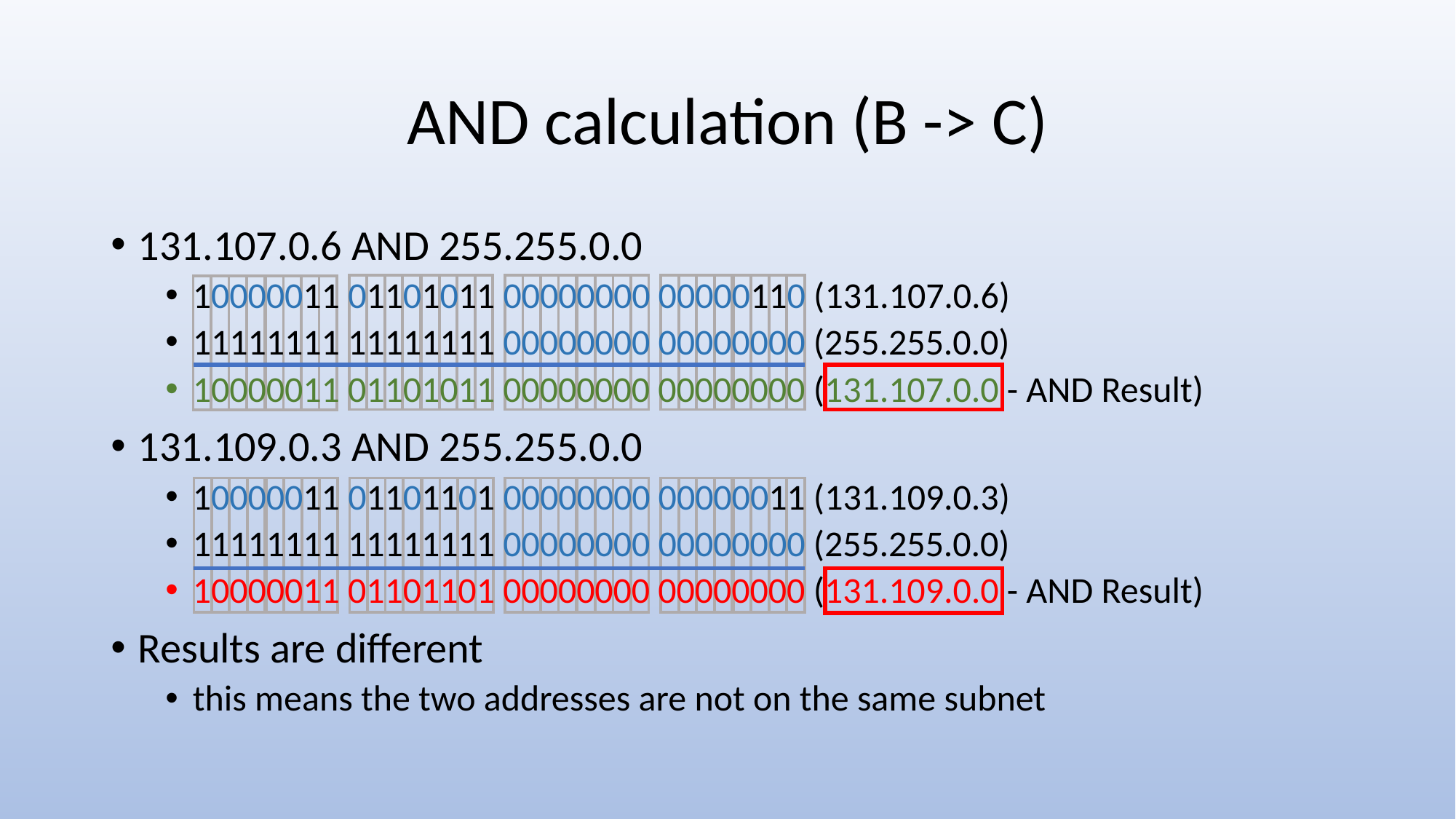

# AND calculation (B -> C)
131.107.0.6 AND 255.255.0.0
10000011 01101011 00000000 00000110 (131.107.0.6)
11111111 11111111 00000000 00000000 (255.255.0.0)
10000011 01101011 00000000 00000000 (131.107.0.0 - AND Result)
131.109.0.3 AND 255.255.0.0
10000011 01101101 00000000 00000011 (131.109.0.3)
11111111 11111111 00000000 00000000 (255.255.0.0)
10000011 01101101 00000000 00000000 (131.109.0.0 - AND Result)
Results are different
this means the two addresses are not on the same subnet